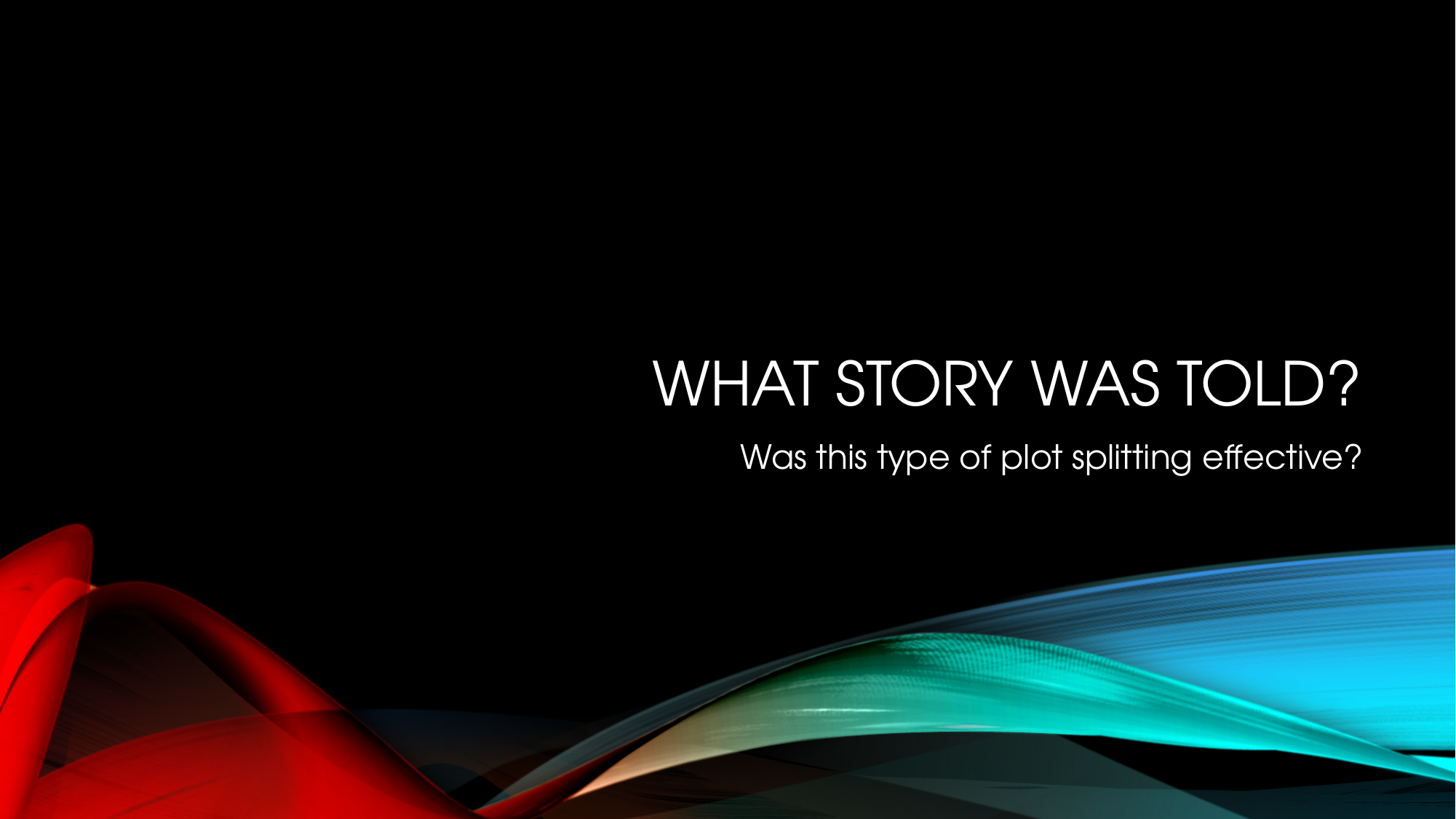

# What story was told?
Was this type of plot splitting effective?